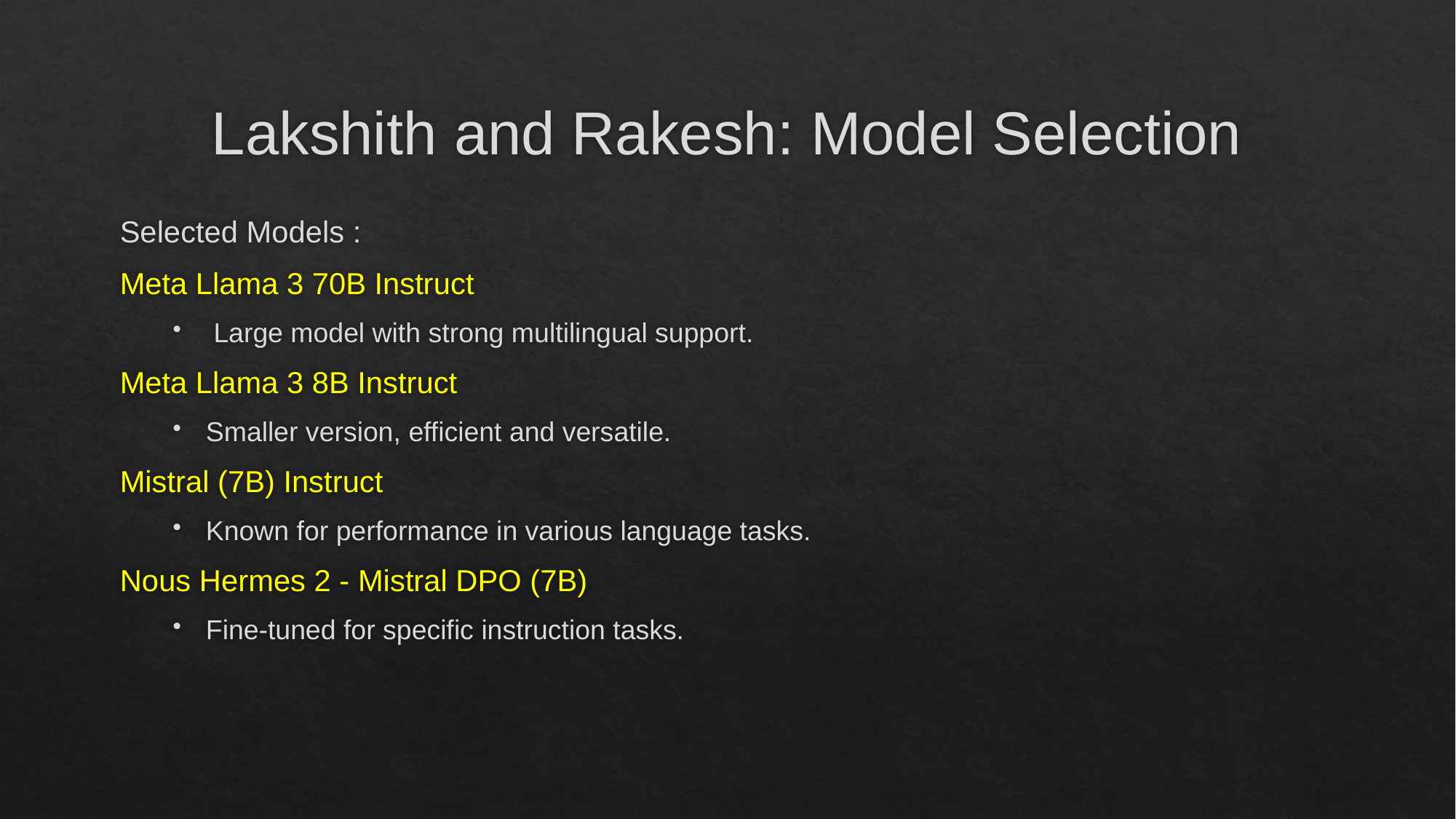

# Lakshith and Rakesh: Model Selection
Selected Models :
Meta Llama 3 70B Instruct
 Large model with strong multilingual support.
Meta Llama 3 8B Instruct
Smaller version, efficient and versatile.
Mistral (7B) Instruct
Known for performance in various language tasks.
Nous Hermes 2 - Mistral DPO (7B)
Fine-tuned for specific instruction tasks.